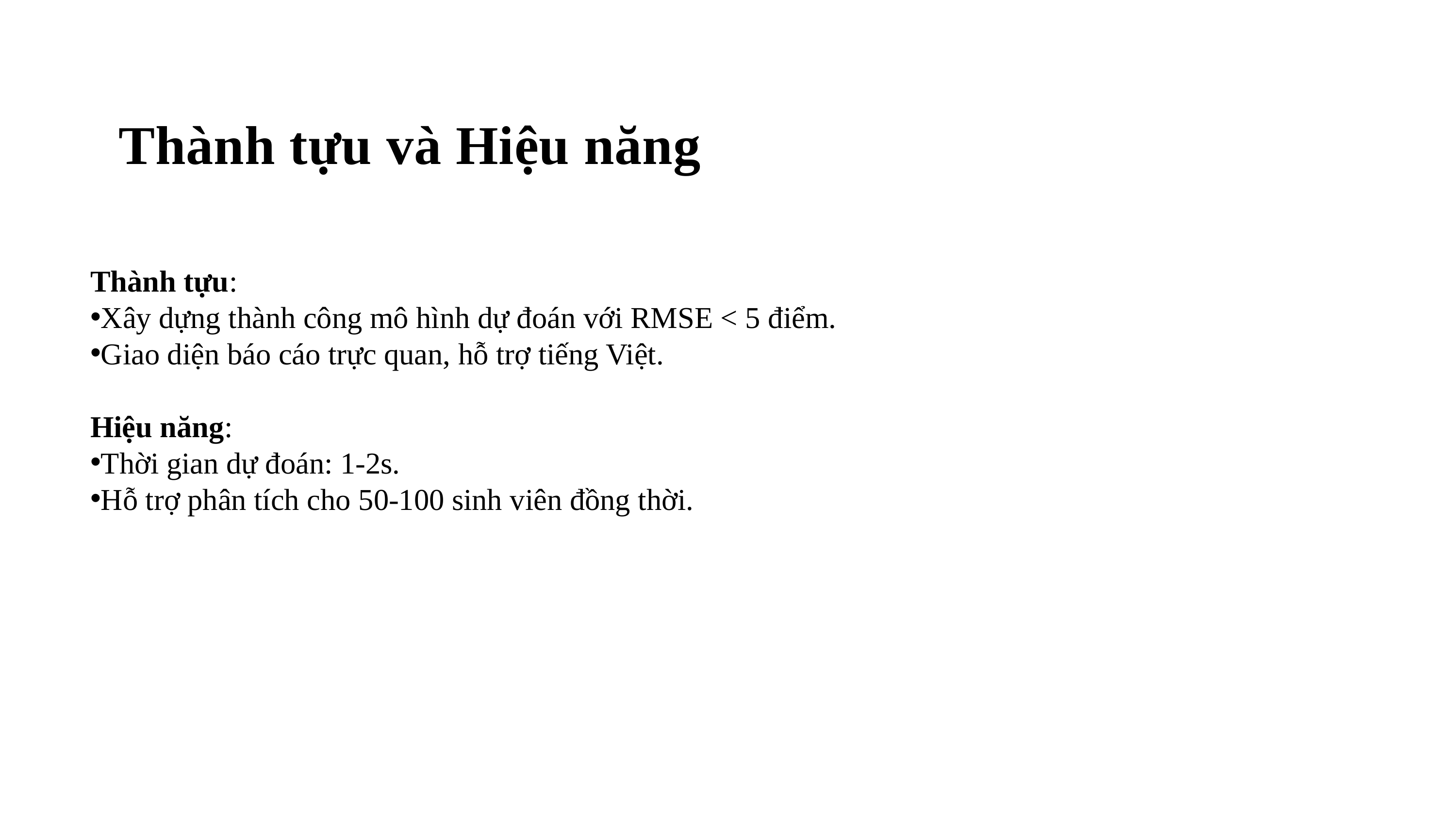

Thành tựu và Hiệu năng
Thành tựu:
Xây dựng thành công mô hình dự đoán với RMSE < 5 điểm.
Giao diện báo cáo trực quan, hỗ trợ tiếng Việt.
Hiệu năng:
Thời gian dự đoán: 1-2s.
Hỗ trợ phân tích cho 50-100 sinh viên đồng thời.